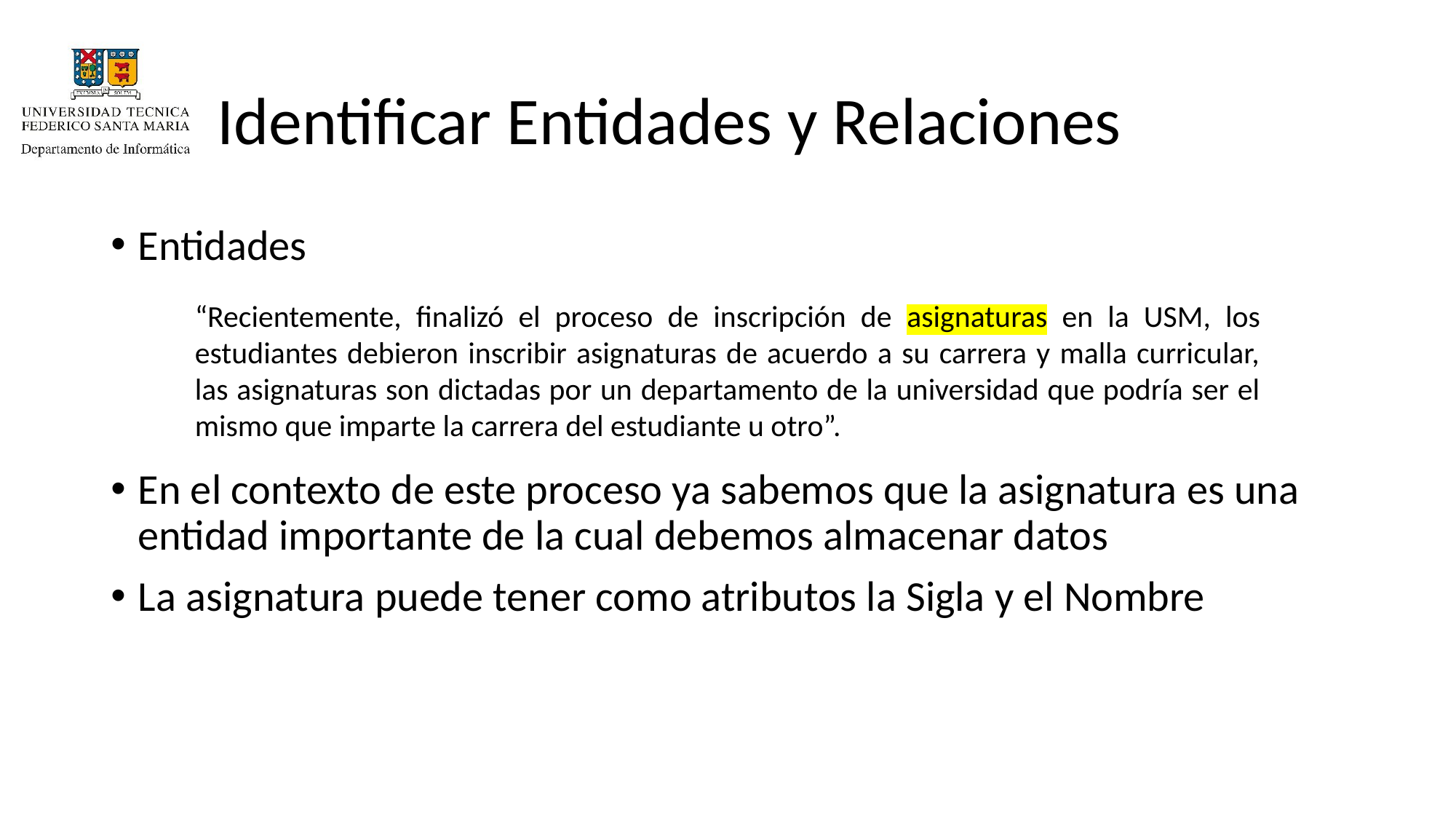

# Identificar Entidades y Relaciones
Entidades

En el contexto de este proceso ya sabemos que la asignatura es una entidad importante de la cual debemos almacenar datos
La asignatura puede tener como atributos la Sigla y el Nombre
“Recientemente, finalizó el proceso de inscripción de asignaturas en la USM, los estudiantes debieron inscribir asignaturas de acuerdo a su carrera y malla curricular, las asignaturas son dictadas por un departamento de la universidad que podría ser el mismo que imparte la carrera del estudiante u otro”.